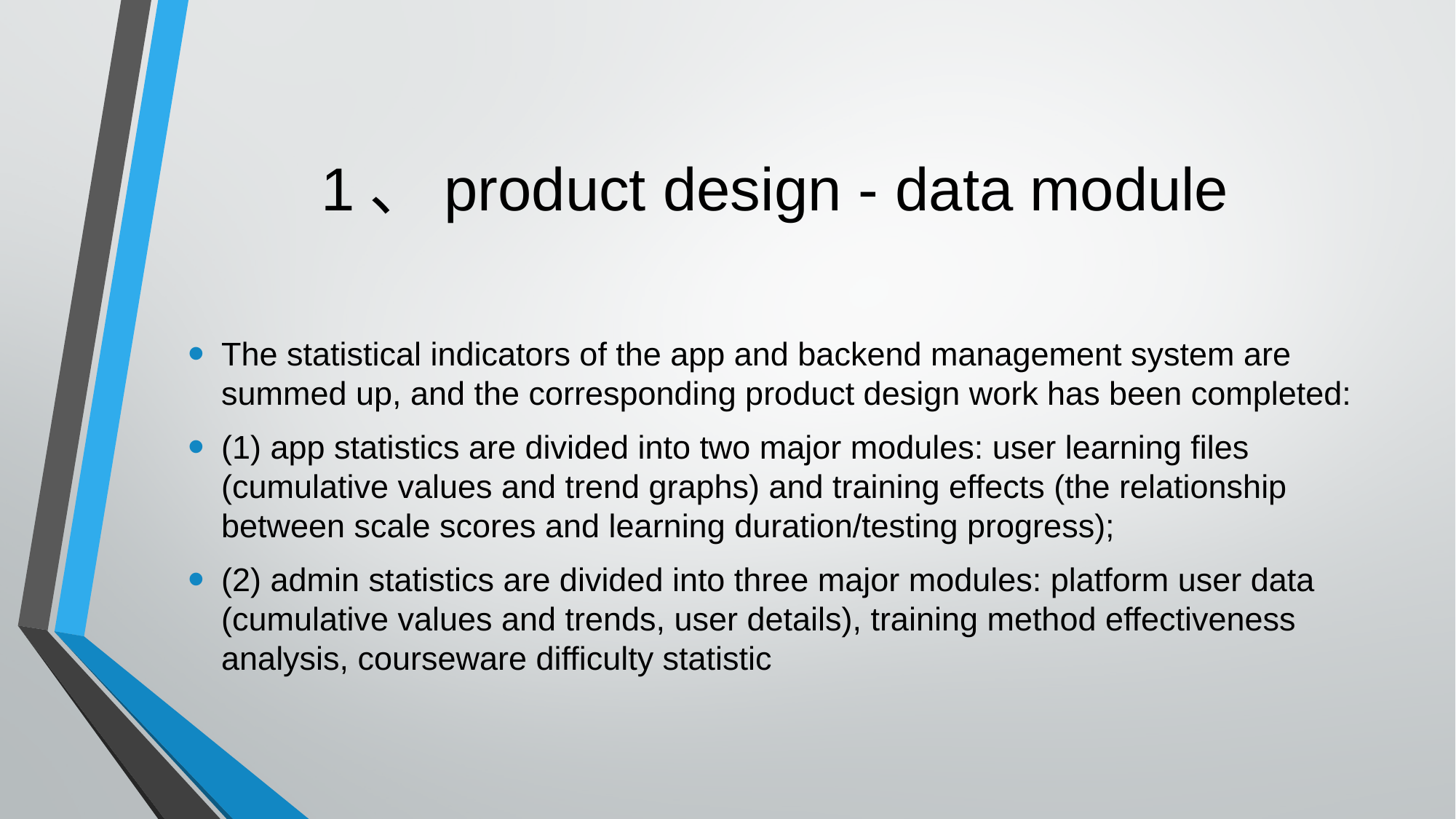

# 1、product design - data module
The statistical indicators of the app and backend management system are summed up, and the corresponding product design work has been completed:
(1) app statistics are divided into two major modules: user learning files (cumulative values and trend graphs) and training effects (the relationship between scale scores and learning duration/testing progress);
(2) admin statistics are divided into three major modules: platform user data (cumulative values and trends, user details), training method effectiveness analysis, courseware difficulty statistic